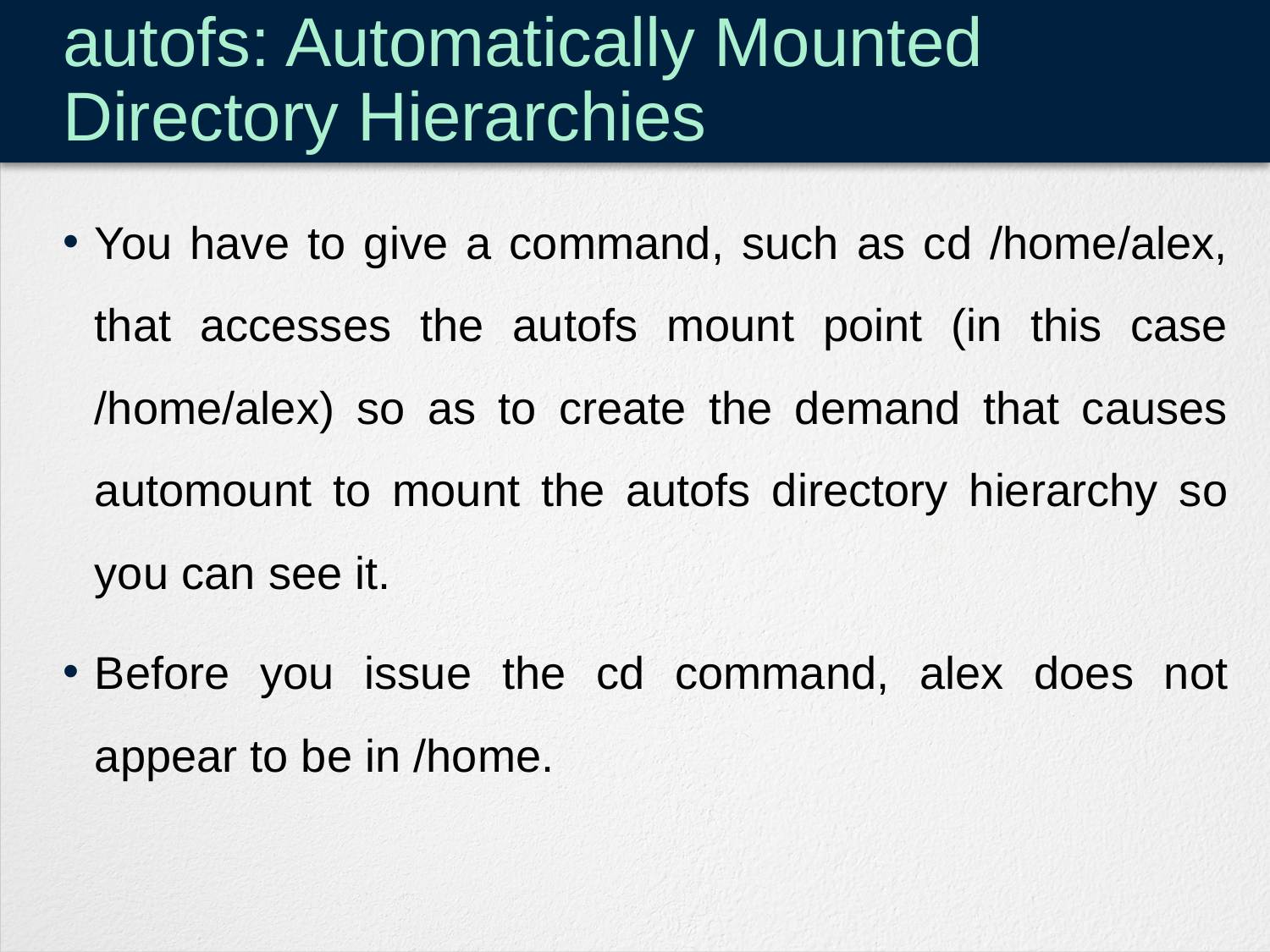

# autofs: Automatically Mounted Directory Hierarchies
You have to give a command, such as cd /home/alex, that accesses the autofs mount point (in this case /home/alex) so as to create the demand that causes automount to mount the autofs directory hierarchy so you can see it.
Before you issue the cd command, alex does not appear to be in /home.